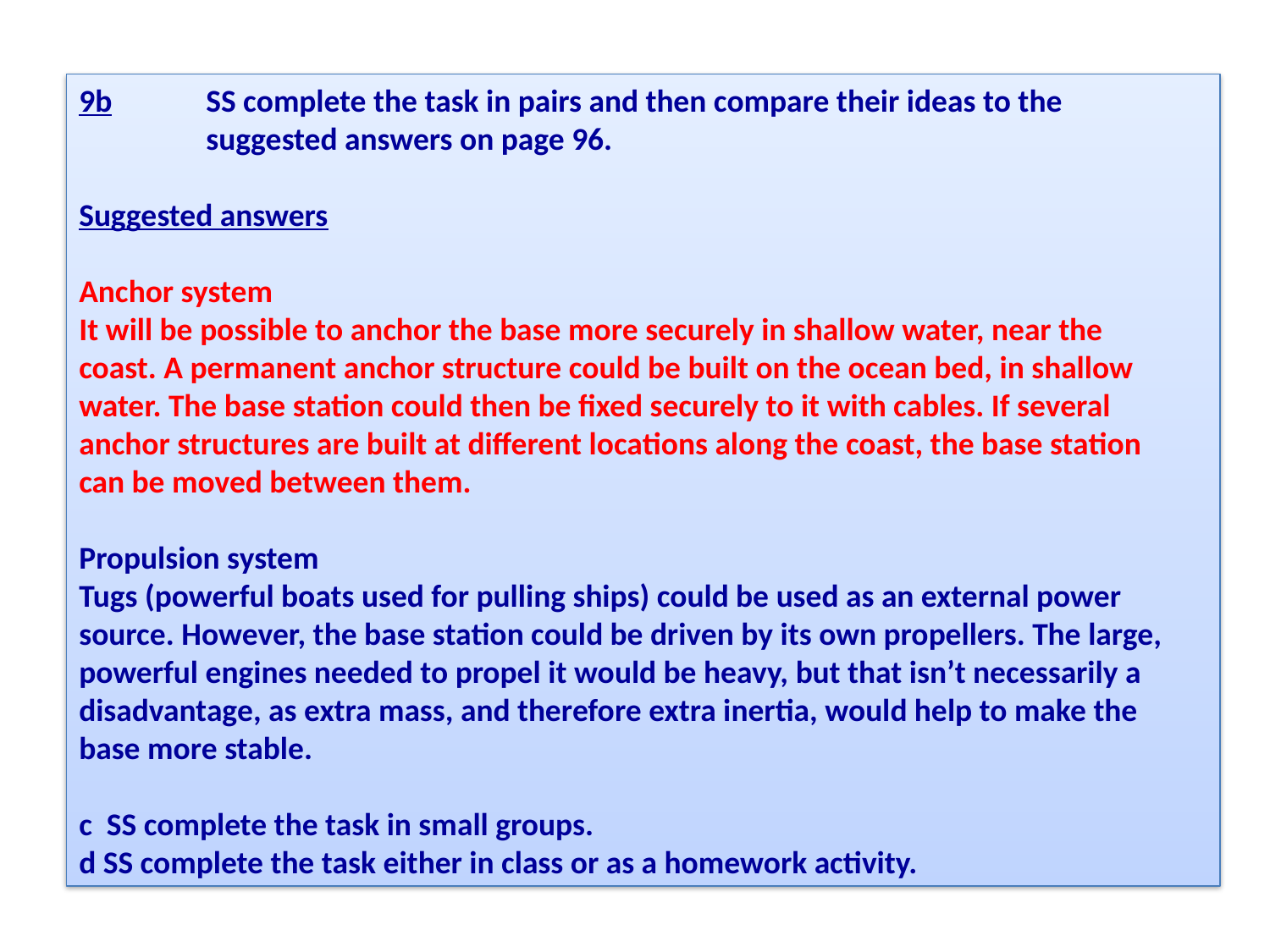

9b 	SS complete the task in pairs and then compare their ideas to the
	suggested answers on page 96.

Suggested answers

Anchor system
It will be possible to anchor the base more securely in shallow water, near the
coast. A permanent anchor structure could be built on the ocean bed, in shallow
water. The base station could then be fixed securely to it with cables. If several
anchor structures are built at different locations along the coast, the base station
can be moved between them.

Propulsion system
Tugs (powerful boats used for pulling ships) could be used as an external power
source. However, the base station could be driven by its own propellers. The large,
powerful engines needed to propel it would be heavy, but that isn’t necessarily a
disadvantage, as extra mass, and therefore extra inertia, would help to make the
base more stable.

c  SS complete the task in small groups.
d SS complete the task either in class or as a homework activity.